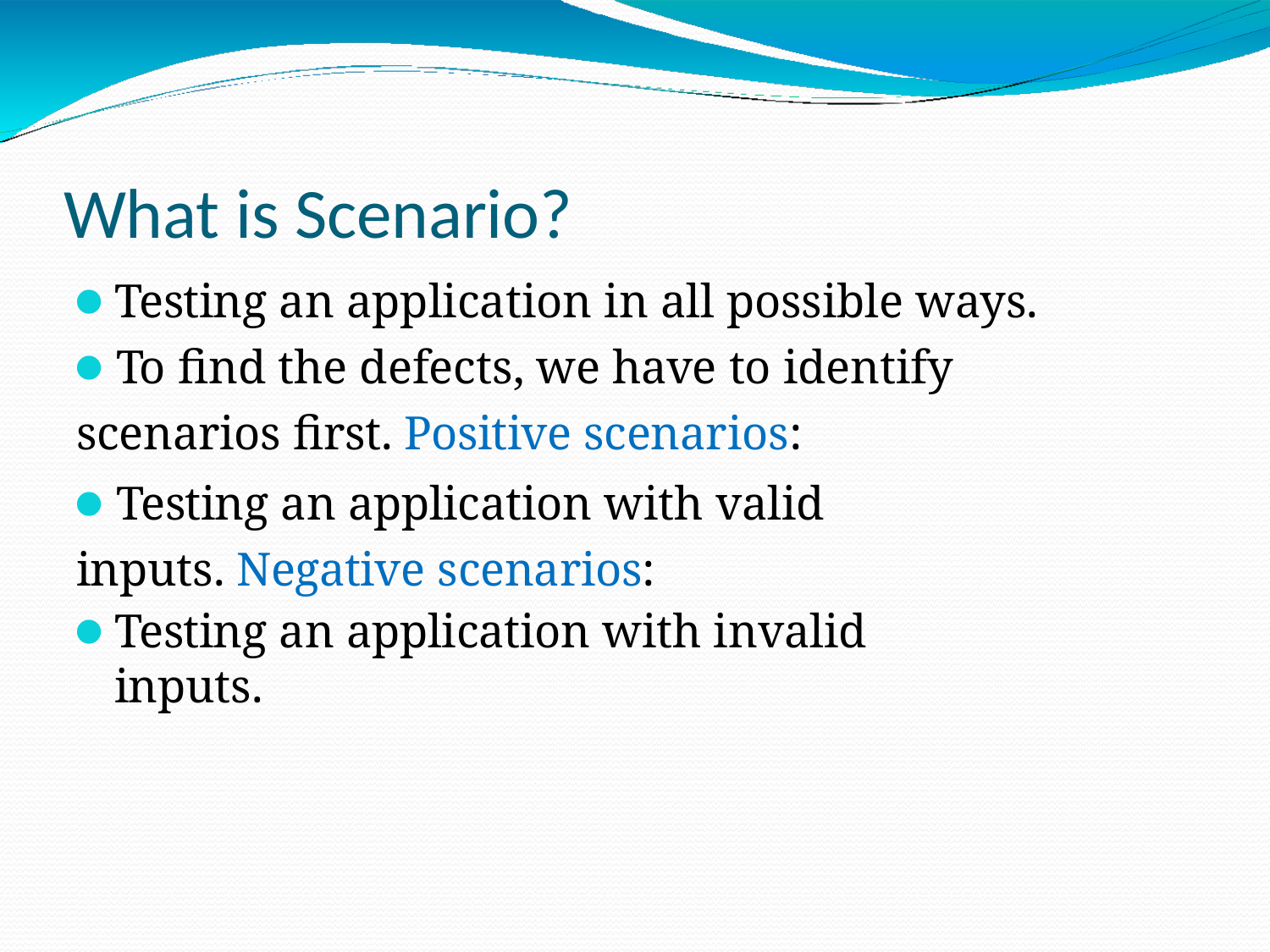

# What is Scenario?
Testing an application in all possible ways.
	To find the defects, we have to identify scenarios first. Positive scenarios:
	Testing an application with valid inputs. Negative scenarios:
Testing an application with invalid inputs.